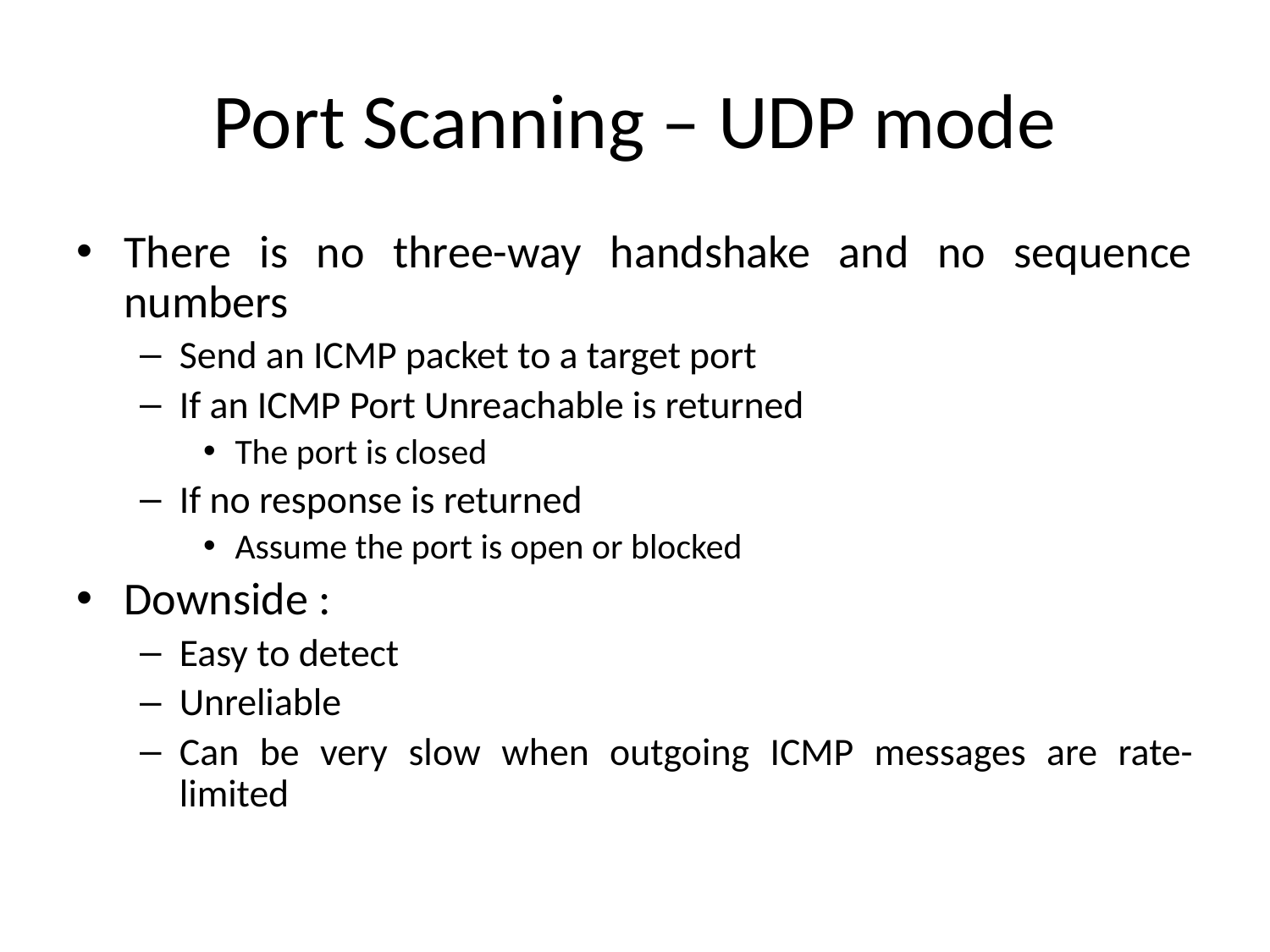

# Port Scanning – UDP mode
There is no three-way handshake and no sequence numbers
Send an ICMP packet to a target port
If an ICMP Port Unreachable is returned
The port is closed
If no response is returned
Assume the port is open or blocked
Downside :
Easy to detect
Unreliable
Can be very slow when outgoing ICMP messages are rate-limited